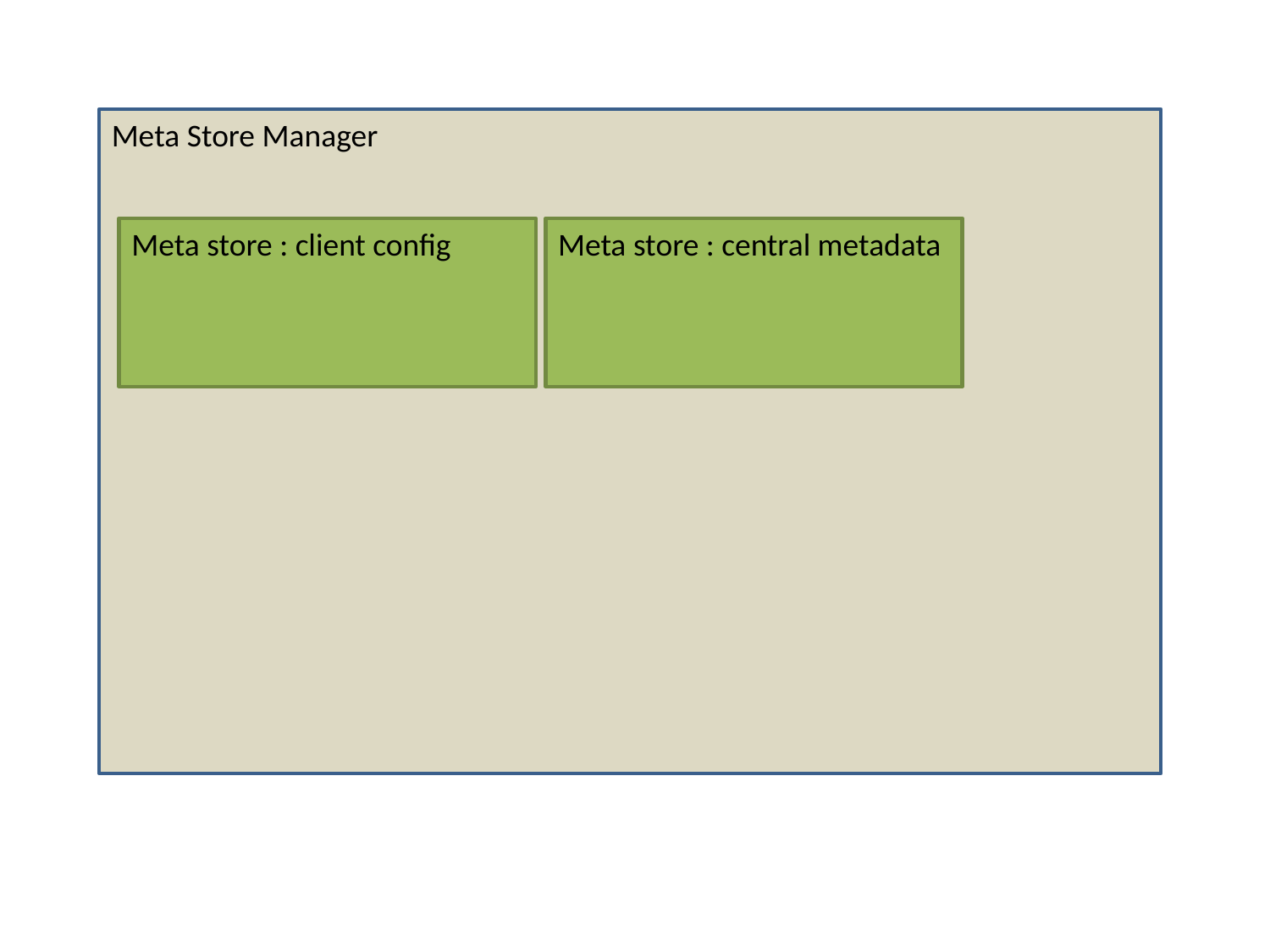

Meta Store Manager

Meta store : client config

Meta store : central metadata